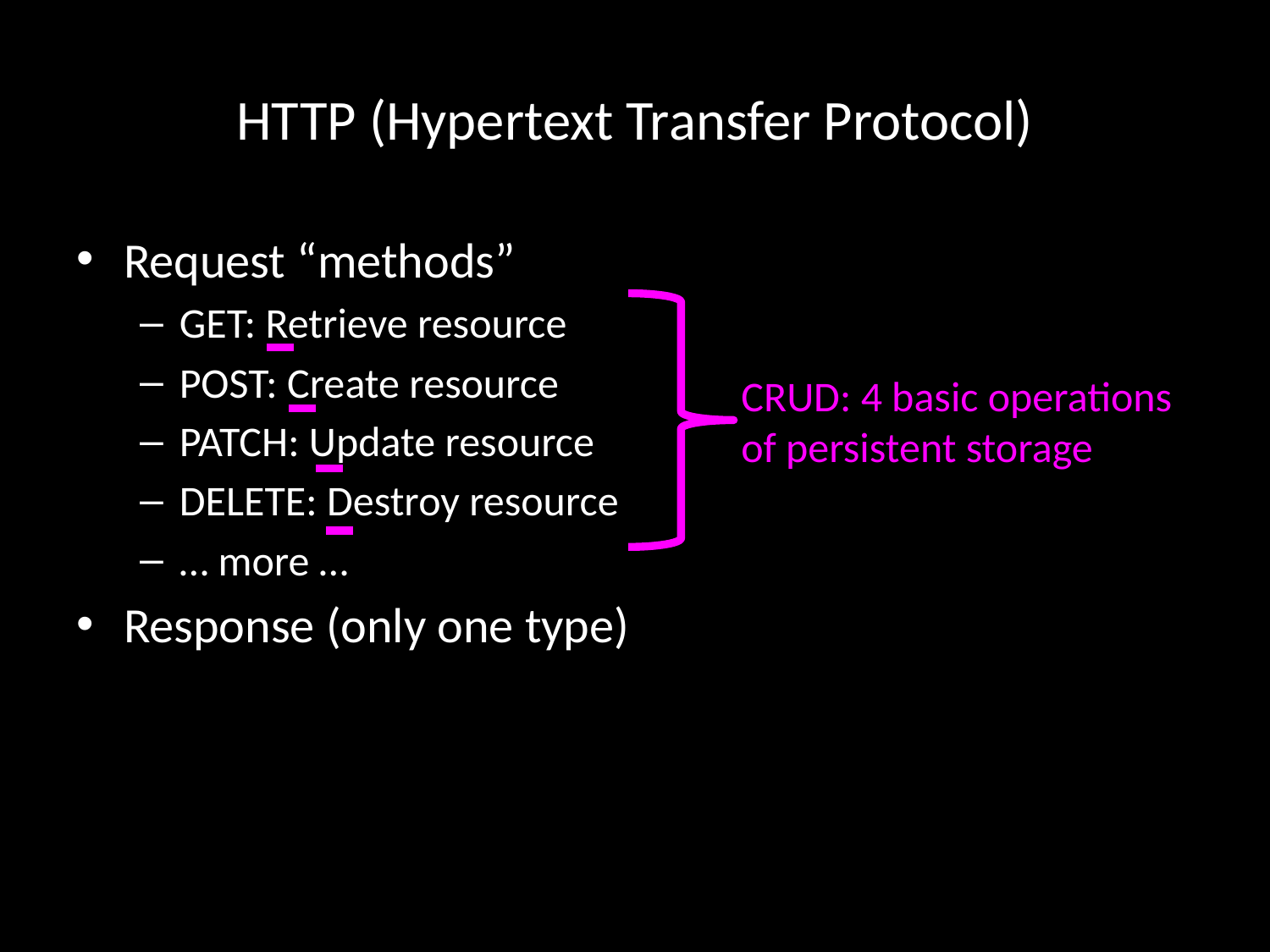

# HTTP (Hypertext Transfer Protocol)
Request “methods”
GET: Retrieve resource
POST: Create resource
PATCH: Update resource
DELETE: Destroy resource
… more …
Response (only one type)

CRUD: 4 basic operations of persistent storage